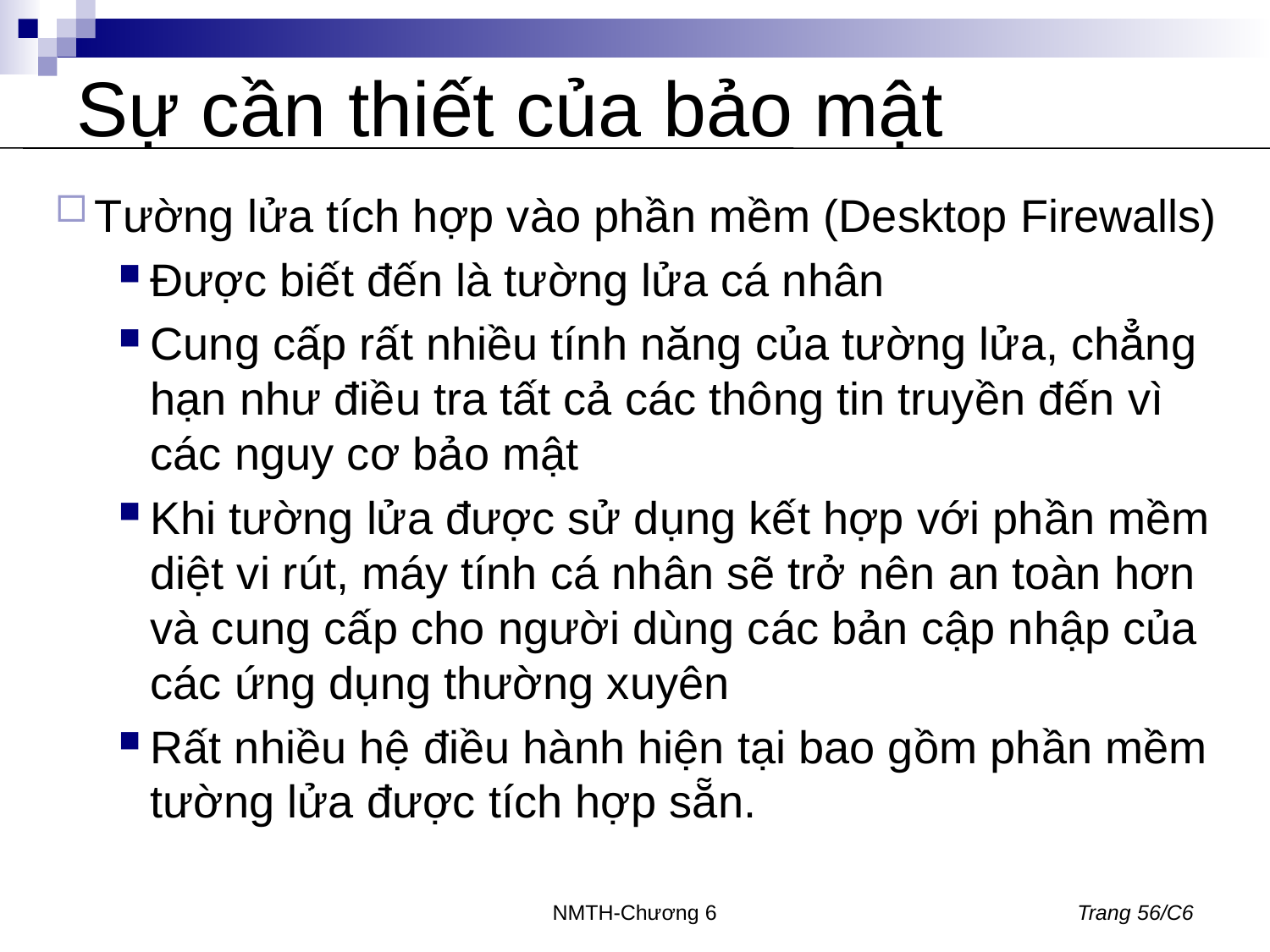

# Sự cần thiết của bảo mật

Tường lửa tích hợp vào phần mềm (Desktop Firewalls)
Được biết đến là tường lửa cá nhân
Cung cấp rất nhiều tính năng của tường lửa, chẳng hạn như điều tra tất cả các thông tin truyền đến vì các nguy cơ bảo mật
Khi tường lửa được sử dụng kết hợp với phần mềm diệt vi rút, máy tính cá nhân sẽ trở nên an toàn hơn và cung cấp cho người dùng các bản cập nhập của các ứng dụng thường xuyên
Rất nhiều hệ điều hành hiện tại bao gồm phần mềm tường lửa được tích hợp sẵn.
NMTH-Chương 6
Trang 56/C6